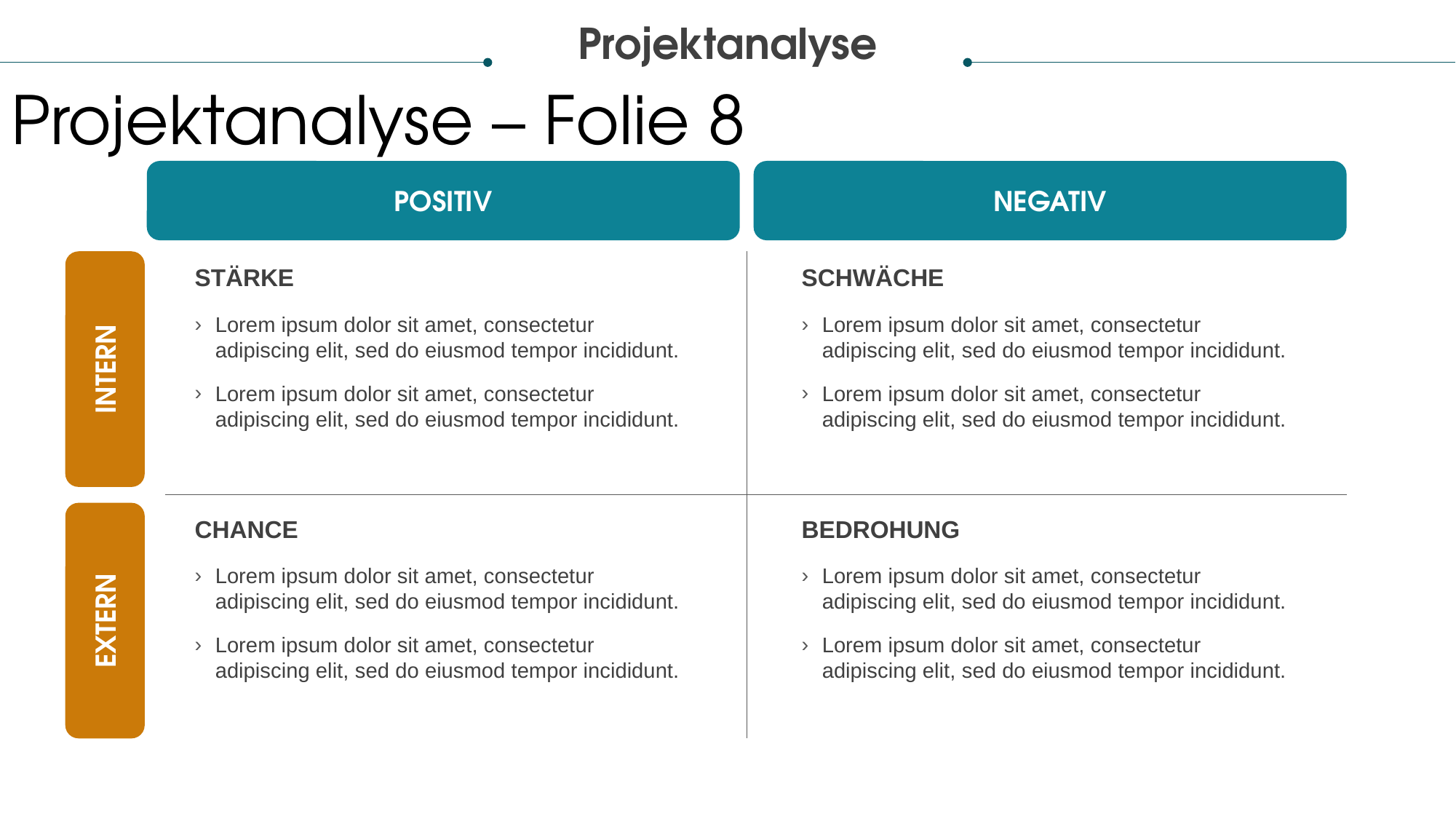

Projektanalyse
Projektanalyse – Folie 8
POSITIV
NEGATIV
STÄRKE
SCHWÄCHE
Lorem ipsum dolor sit amet, consectetur adipiscing elit, sed do eiusmod tempor incididunt.
Lorem ipsum dolor sit amet, consectetur adipiscing elit, sed do eiusmod tempor incididunt.
Lorem ipsum dolor sit amet, consectetur adipiscing elit, sed do eiusmod tempor incididunt.
Lorem ipsum dolor sit amet, consectetur adipiscing elit, sed do eiusmod tempor incididunt.
INTERN
CHANCE
BEDROHUNG
Lorem ipsum dolor sit amet, consectetur adipiscing elit, sed do eiusmod tempor incididunt.
Lorem ipsum dolor sit amet, consectetur adipiscing elit, sed do eiusmod tempor incididunt.
Lorem ipsum dolor sit amet, consectetur adipiscing elit, sed do eiusmod tempor incididunt.
Lorem ipsum dolor sit amet, consectetur adipiscing elit, sed do eiusmod tempor incididunt.
EXTERN